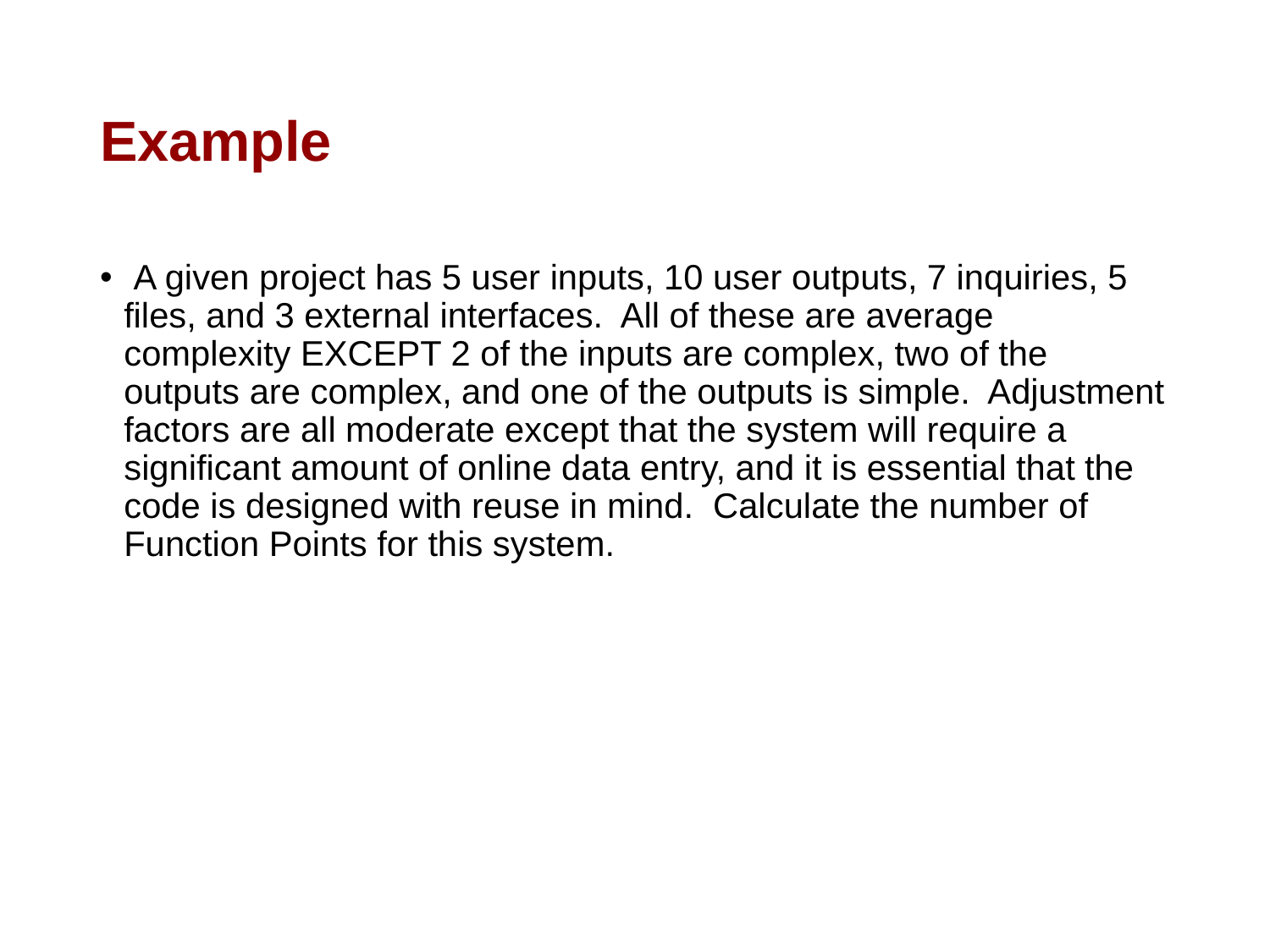

# Example
 A given project has 5 user inputs, 10 user outputs, 7 inquiries, 5 files, and 3 external interfaces.  All of these are average complexity EXCEPT 2 of the inputs are complex, two of the outputs are complex, and one of the outputs is simple.  Adjustment factors are all moderate except that the system will require a significant amount of online data entry, and it is essential that the code is designed with reuse in mind.  Calculate the number of Function Points for this system.